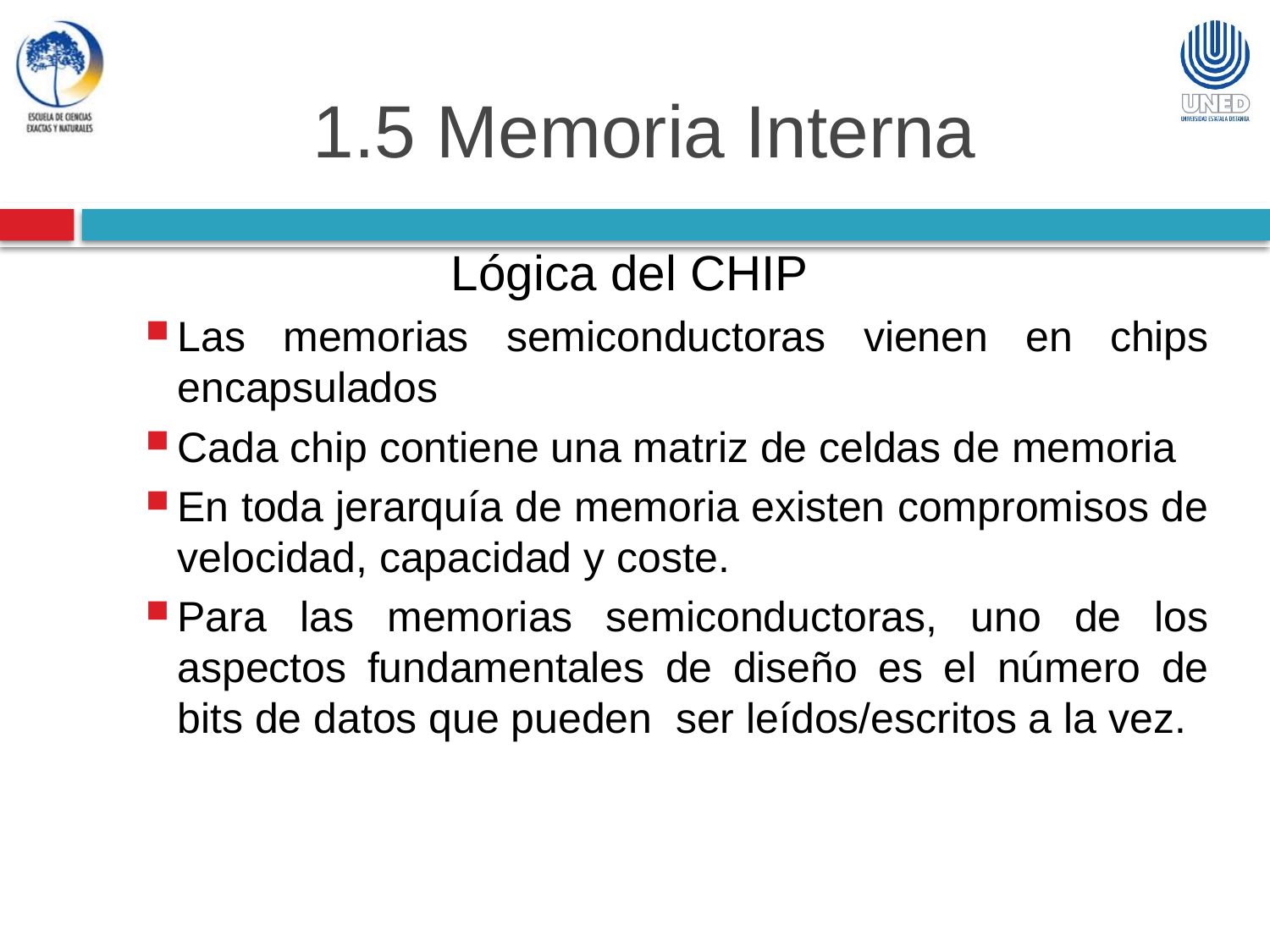

1.5 Memoria Interna
Lógica del CHIP
Las memorias semiconductoras vienen en chips encapsulados
Cada chip contiene una matriz de celdas de memoria
En toda jerarquía de memoria existen compromisos de velocidad, capacidad y coste.
Para las memorias semiconductoras, uno de los aspectos fundamentales de diseño es el número de bits de datos que pueden  ser leídos/escritos a la vez.